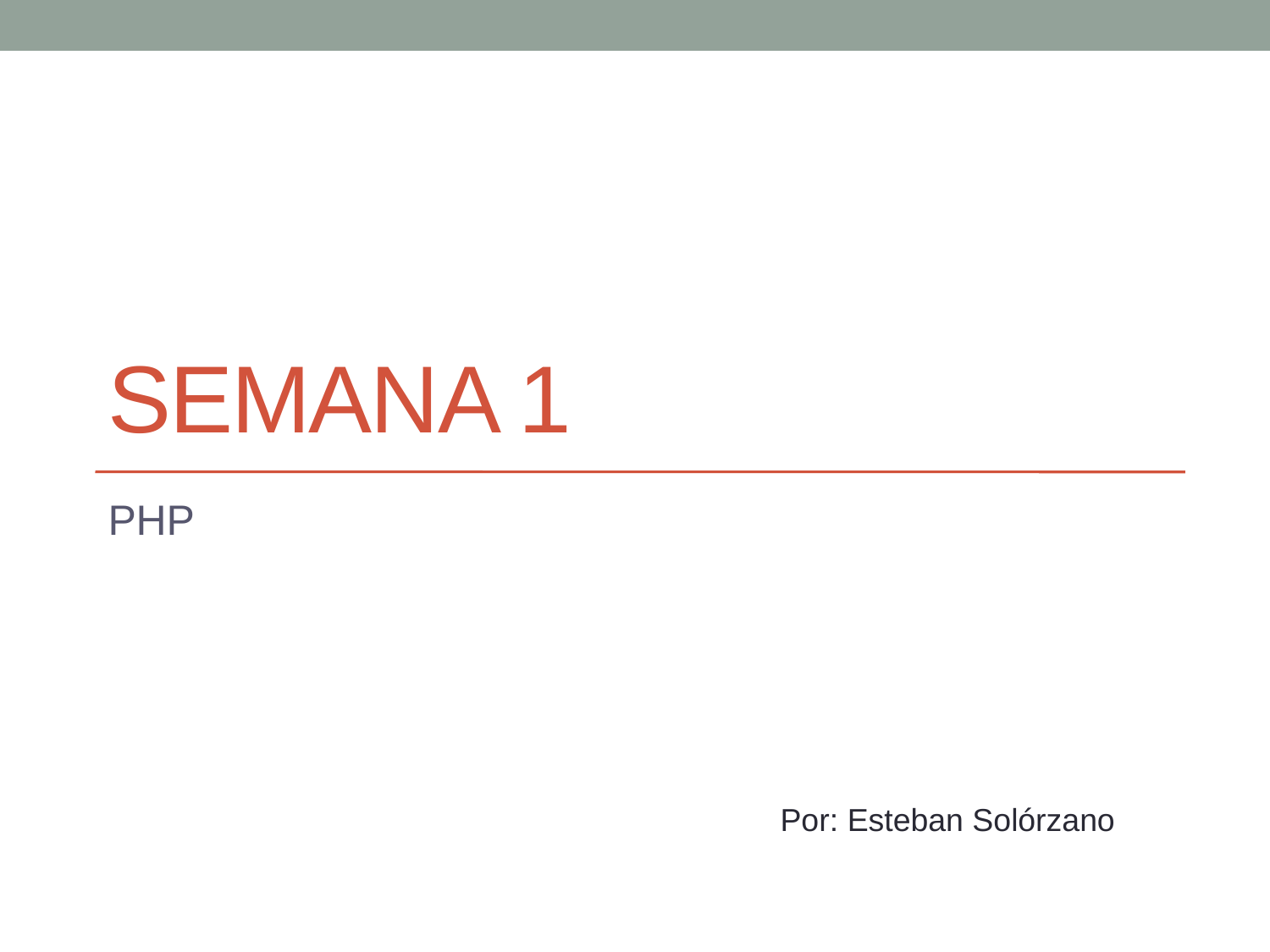

# Semana 1
PHP
Por: Esteban Solórzano